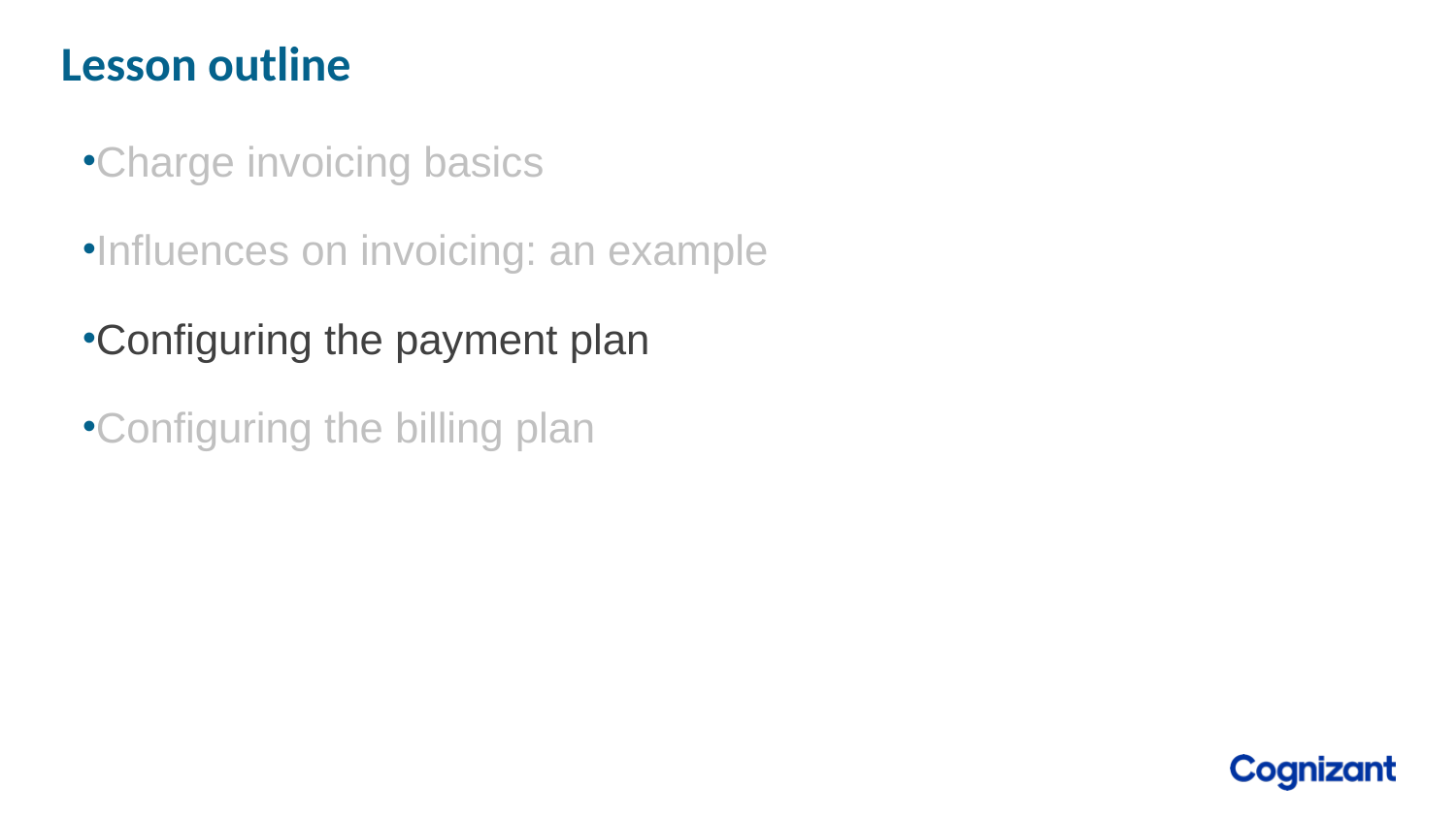

# Lesson outline
Charge invoicing basics
Influences on invoicing: an example
Configuring the payment plan
Configuring the billing plan